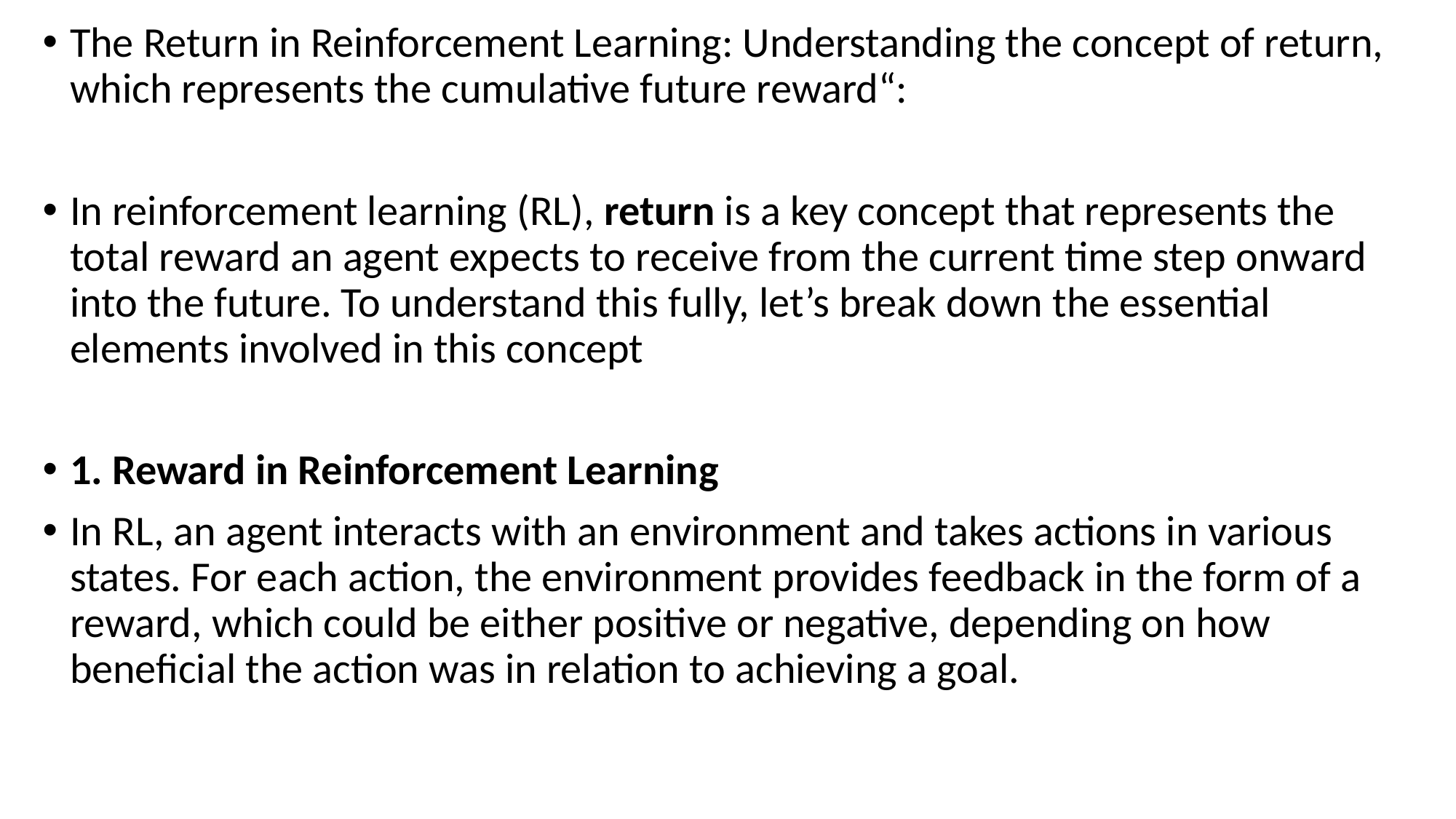

The Return in Reinforcement Learning: Understanding the concept of return, which represents the cumulative future reward“:

In reinforcement learning (RL), return is a key concept that represents the total reward an agent expects to receive from the current time step onward into the future. To understand this fully, let’s break down the essential elements involved in this concept

1. Reward in Reinforcement Learning
In RL, an agent interacts with an environment and takes actions in various states. For each action, the environment provides feedback in the form of a reward, which could be either positive or negative, depending on how beneficial the action was in relation to achieving a goal.